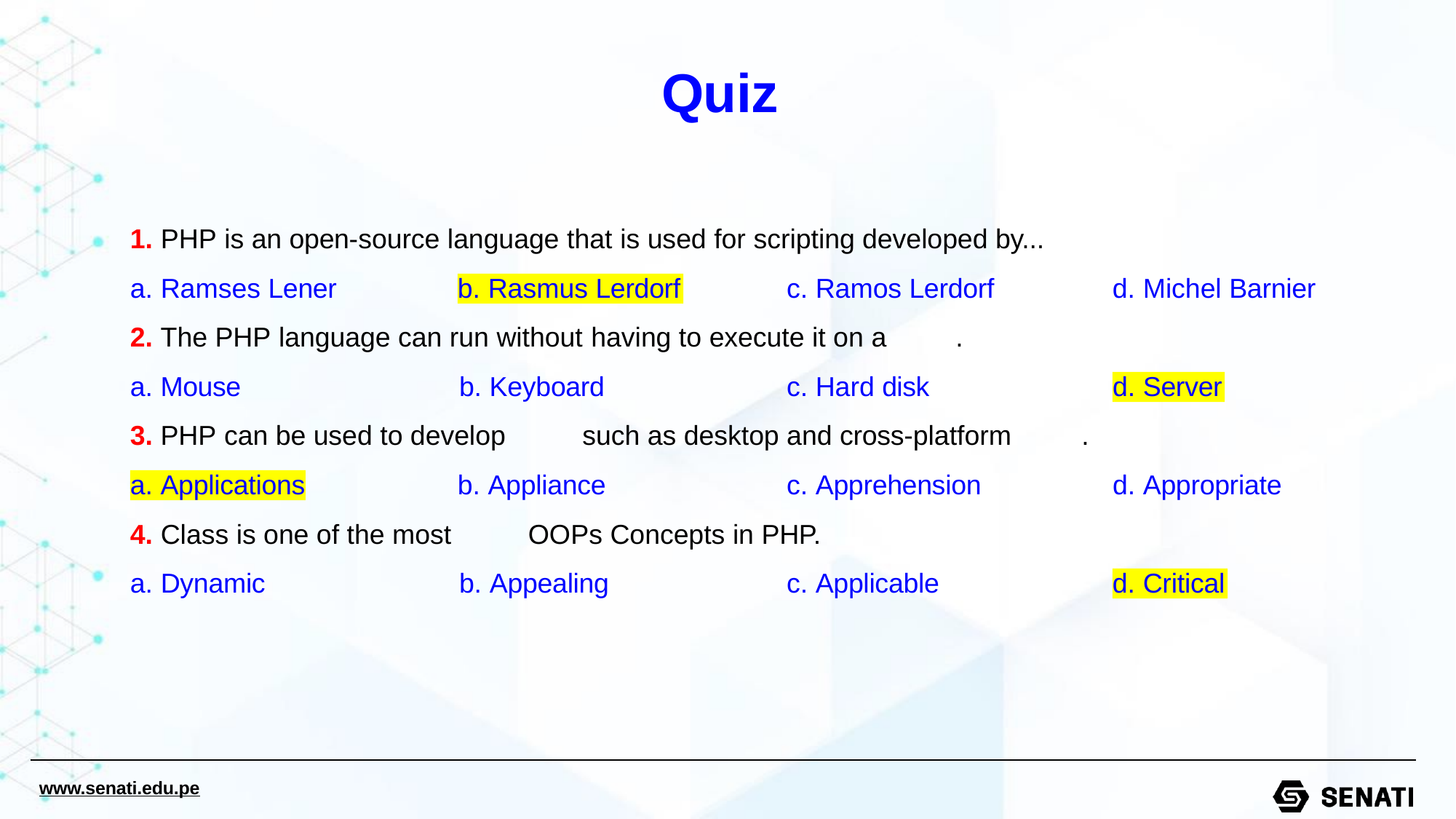

# Quiz
1. PHP is an open-source language that is used for scripting developed by...
a. Ramses Lener	c. Ramos Lerdorf
d. Michel Barnier
b. Rasmus Lerdorf
2. The PHP language can run without having to execute it on a 	.
a. Mouse	b. Keyboard	c. Hard disk
d. Server
3. PHP can be used to develop 	such as desktop and cross-platform 	.
b. Appliance	c. Apprehension
d. Appropriate
a. Applications
4. Class is one of the most 	OOPs Concepts in PHP.
a. Dynamic	b. Appealing	c. Applicable
d. Critical
www.senati.edu.pe